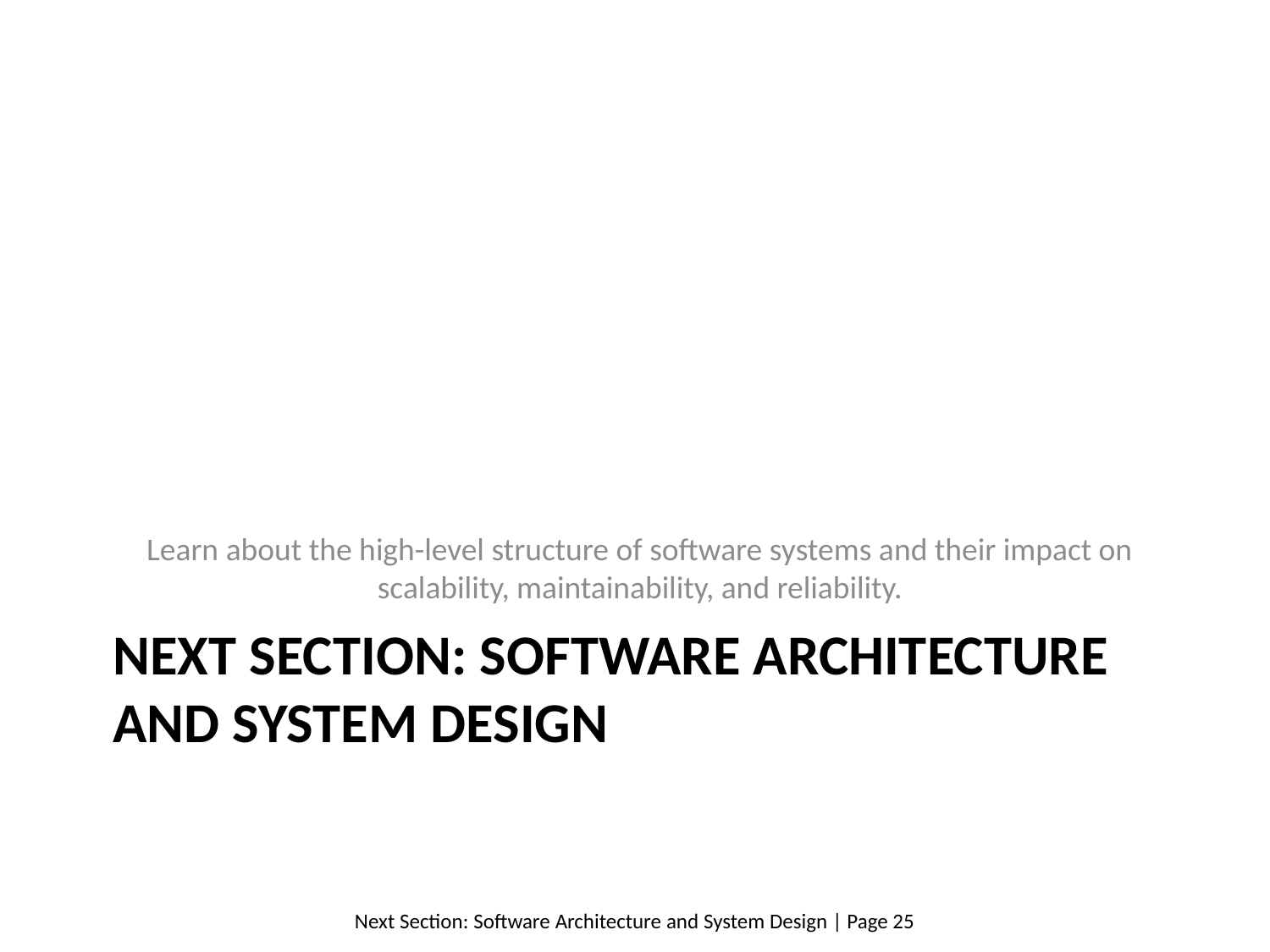

Learn about the high-level structure of software systems and their impact on scalability, maintainability, and reliability.
# Next Section: Software Architecture and System Design

Next Section: Software Architecture and System Design | Page 25